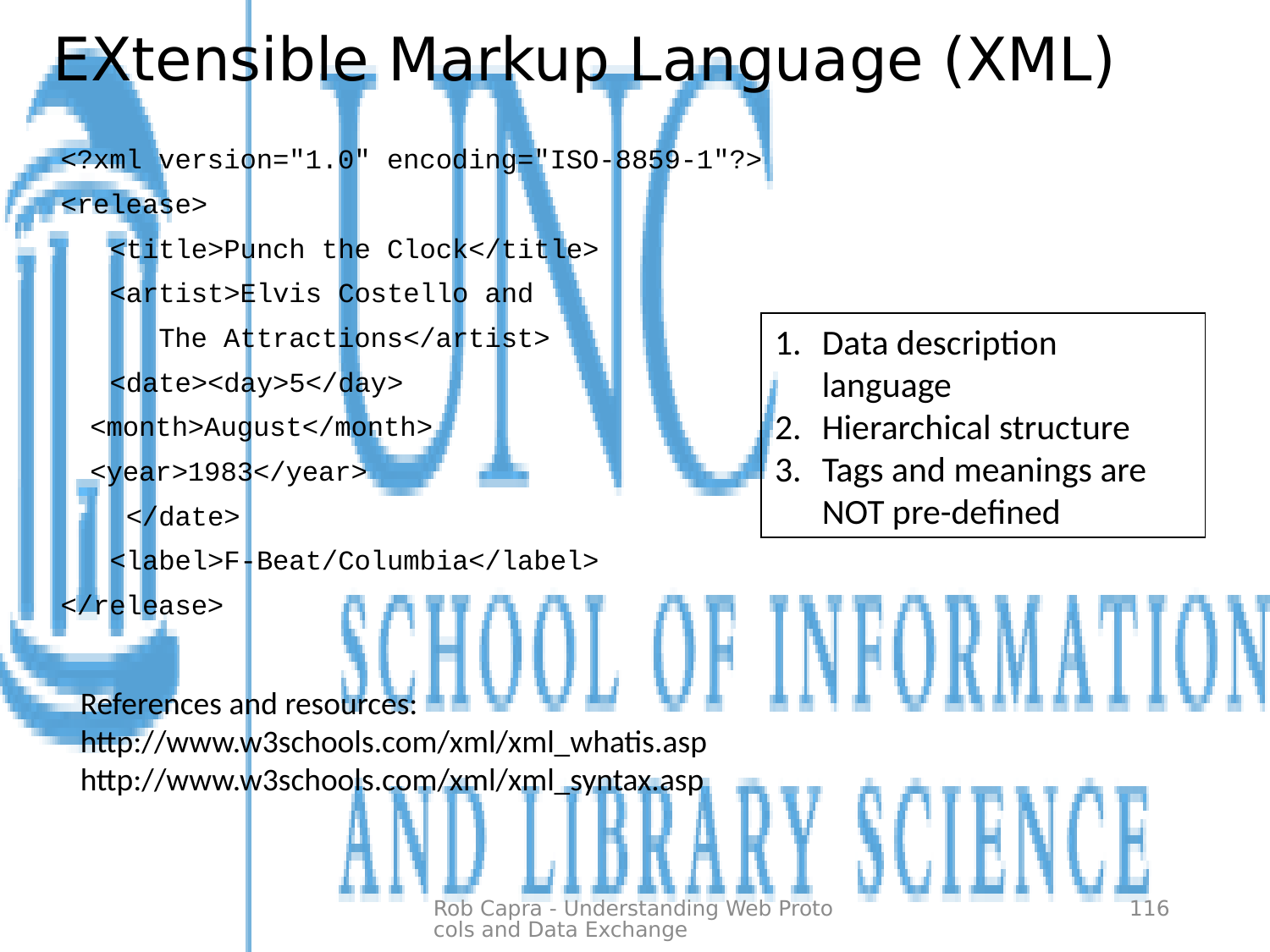

# EXtensible Markup Language (XML)
<?xml version="1.0" encoding="ISO-8859-1"?>
<release>
   <title>Punch the Clock</title>
   <artist>Elvis Costello and
      The Attractions</artist>
   <date><day>5</day>
		<month>August</month>
		<year>1983</year>
    </date>
   <label>F-Beat/Columbia</label>
</release>
Data description language
Hierarchical structure
Tags and meanings are NOT pre-defined
References and resources:
http://www.w3schools.com/xml/xml_whatis.asp
http://www.w3schools.com/xml/xml_syntax.asp
Rob Capra - Understanding Web Protocols and Data Exchange
116